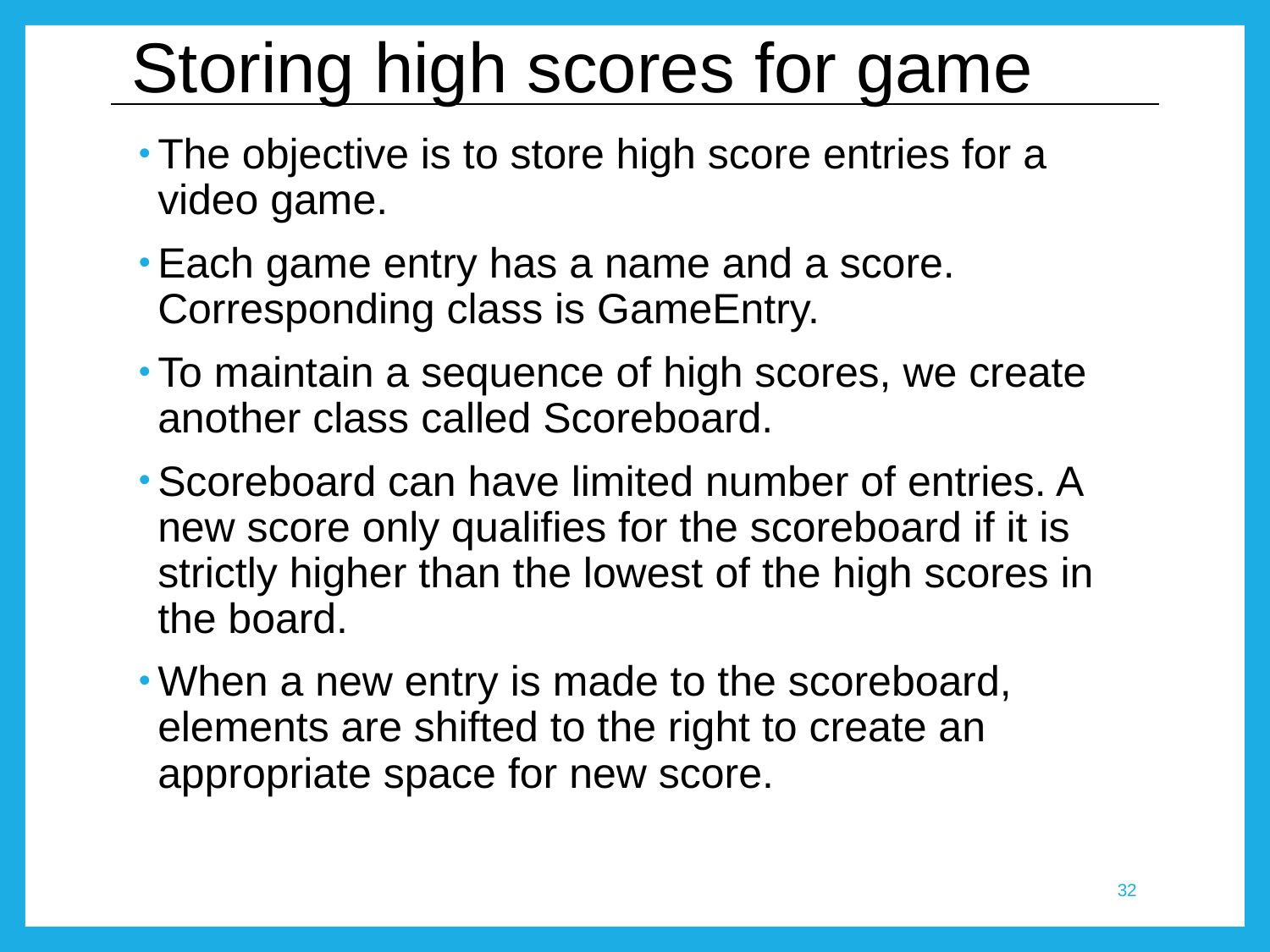

# Storing high scores for game
The objective is to store high score entries for a video game.
Each game entry has a name and a score. Corresponding class is GameEntry.
To maintain a sequence of high scores, we create another class called Scoreboard.
Scoreboard can have limited number of entries. A new score only qualifies for the scoreboard if it is strictly higher than the lowest of the high scores in the board.
When a new entry is made to the scoreboard, elements are shifted to the right to create an appropriate space for new score.
32